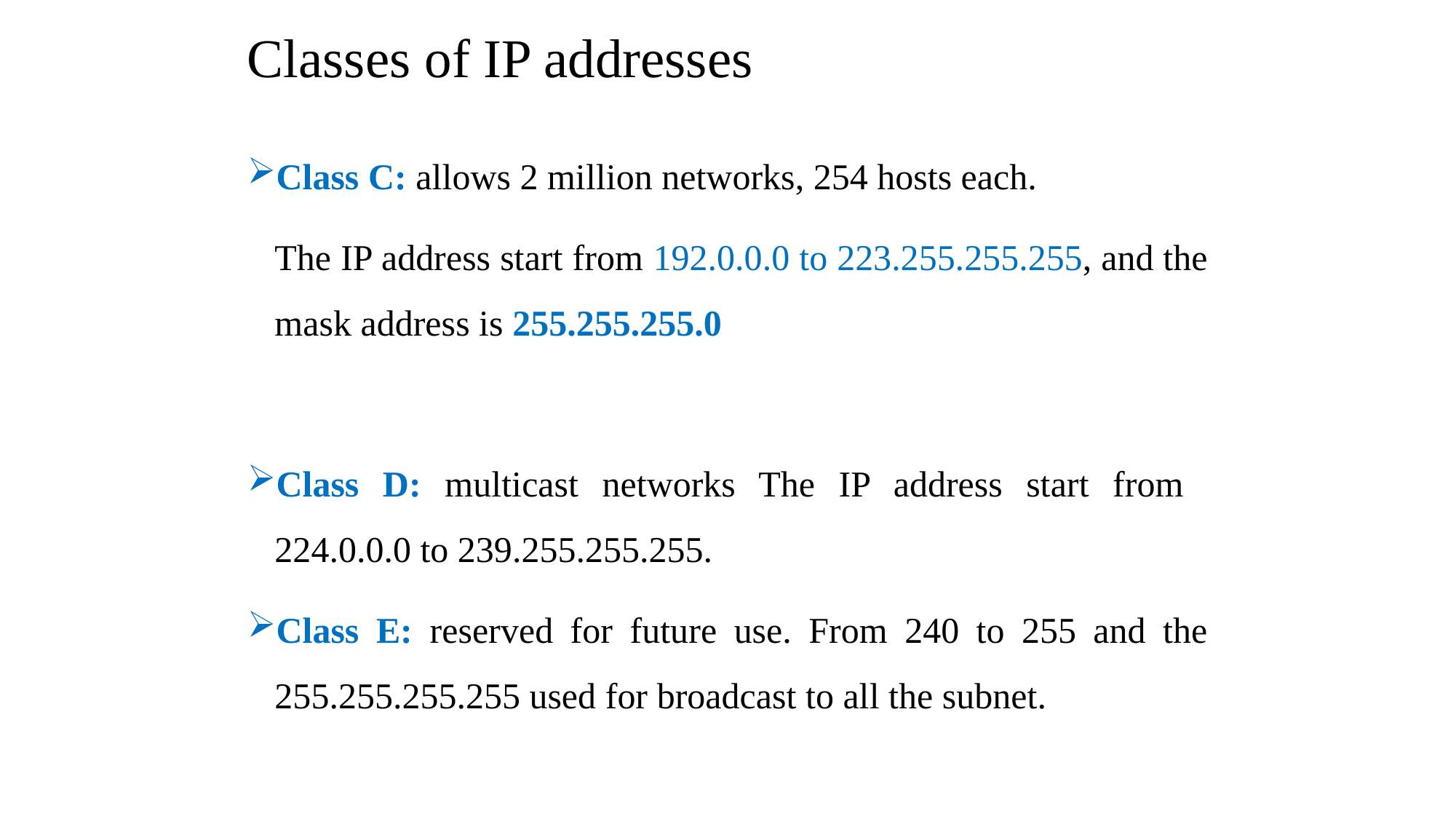

# Classes of IP addresses
Class C: allows 2 million networks, 254 hosts each.
The IP address start from 192.0.0.0 to 223.255.255.255, and the mask address is 255.255.255.0

Class D: multicast networks The IP address start from  224.0.0.0 to 239.255.255.255.
Class E: reserved for future use. From 240 to 255 and the 255.255.255.255 used for broadcast to all the subnet.